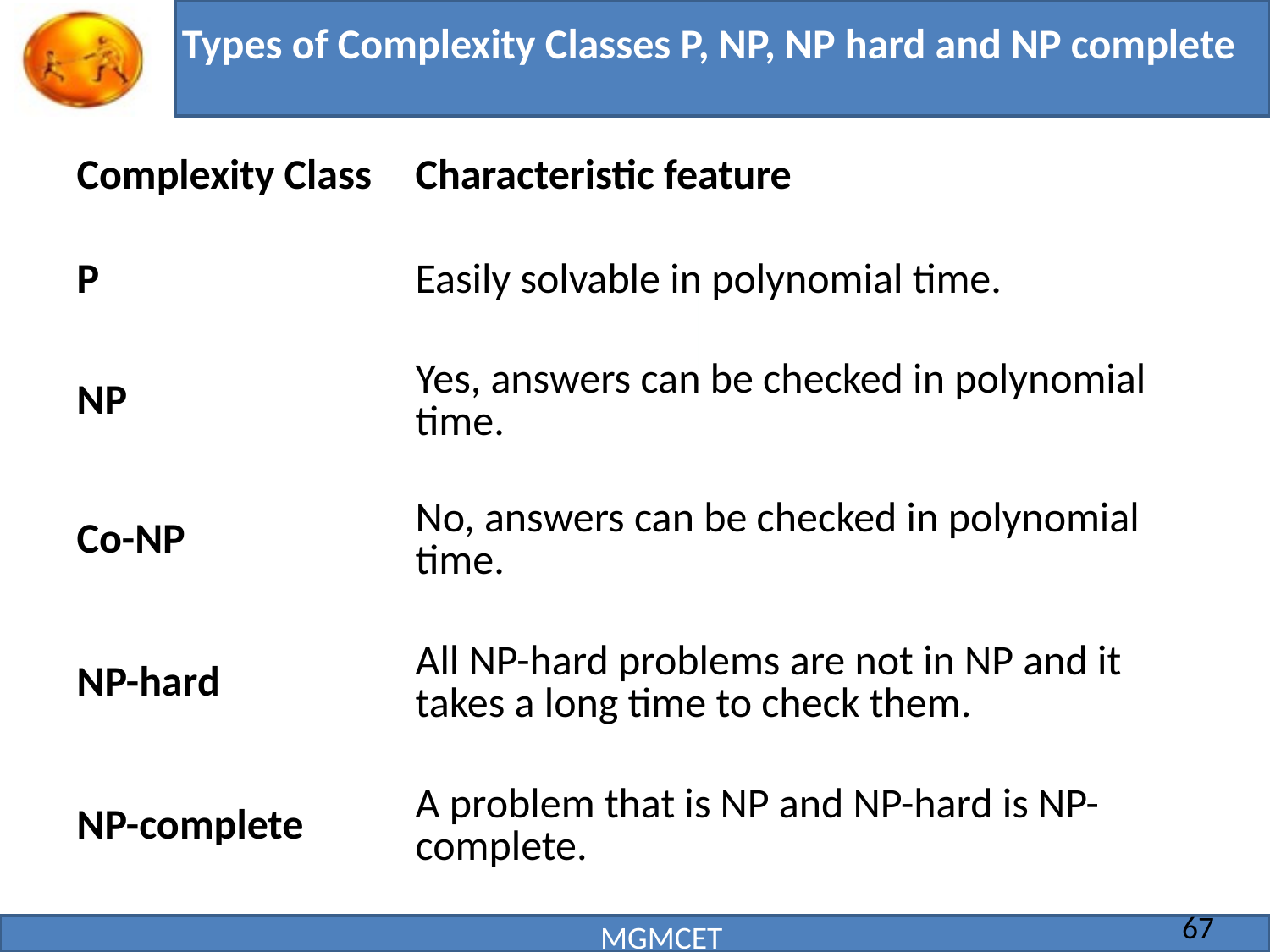

# Types of Complexity Classes P, NP, NP hard and NP complete
| Complexity Class | Characteristic feature |
| --- | --- |
| P | Easily solvable in polynomial time. |
| NP | Yes, answers can be checked in polynomial time. |
| Co-NP | No, answers can be checked in polynomial time. |
| NP-hard | All NP-hard problems are not in NP and it takes a long time to check them. |
| NP-complete | A problem that is NP and NP-hard is NP-complete. |

67
MGMCET